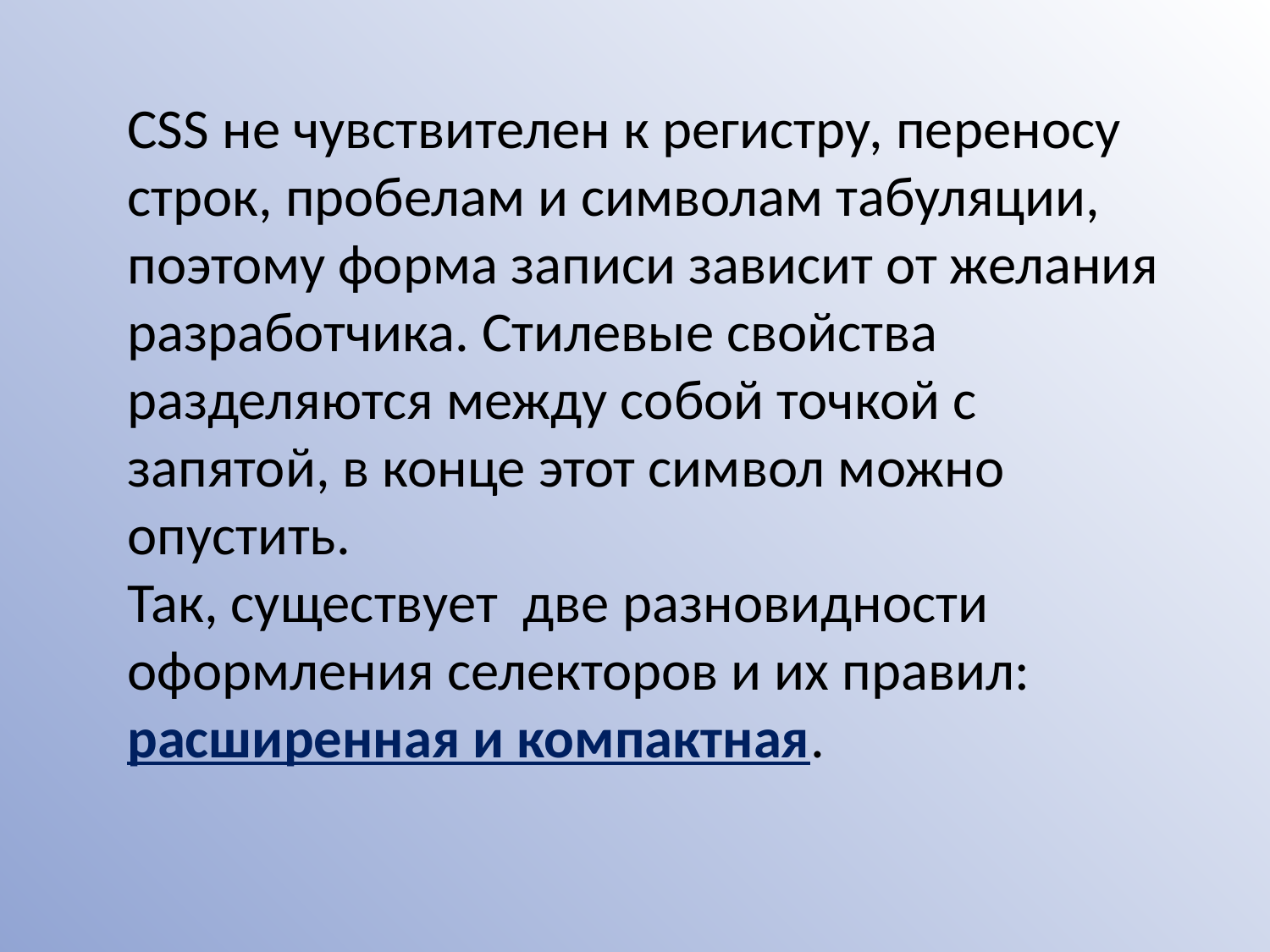

CSS не чувствителен к регистру, переносу строк, пробелам и символам табуляции, поэтому форма записи зависит от желания разработчика. Стилевые свойства разделяются между собой точкой с запятой, в конце этот символ можно опустить.
Так, существует  две разновидности оформления селекторов и их правил: расширенная и компактная.